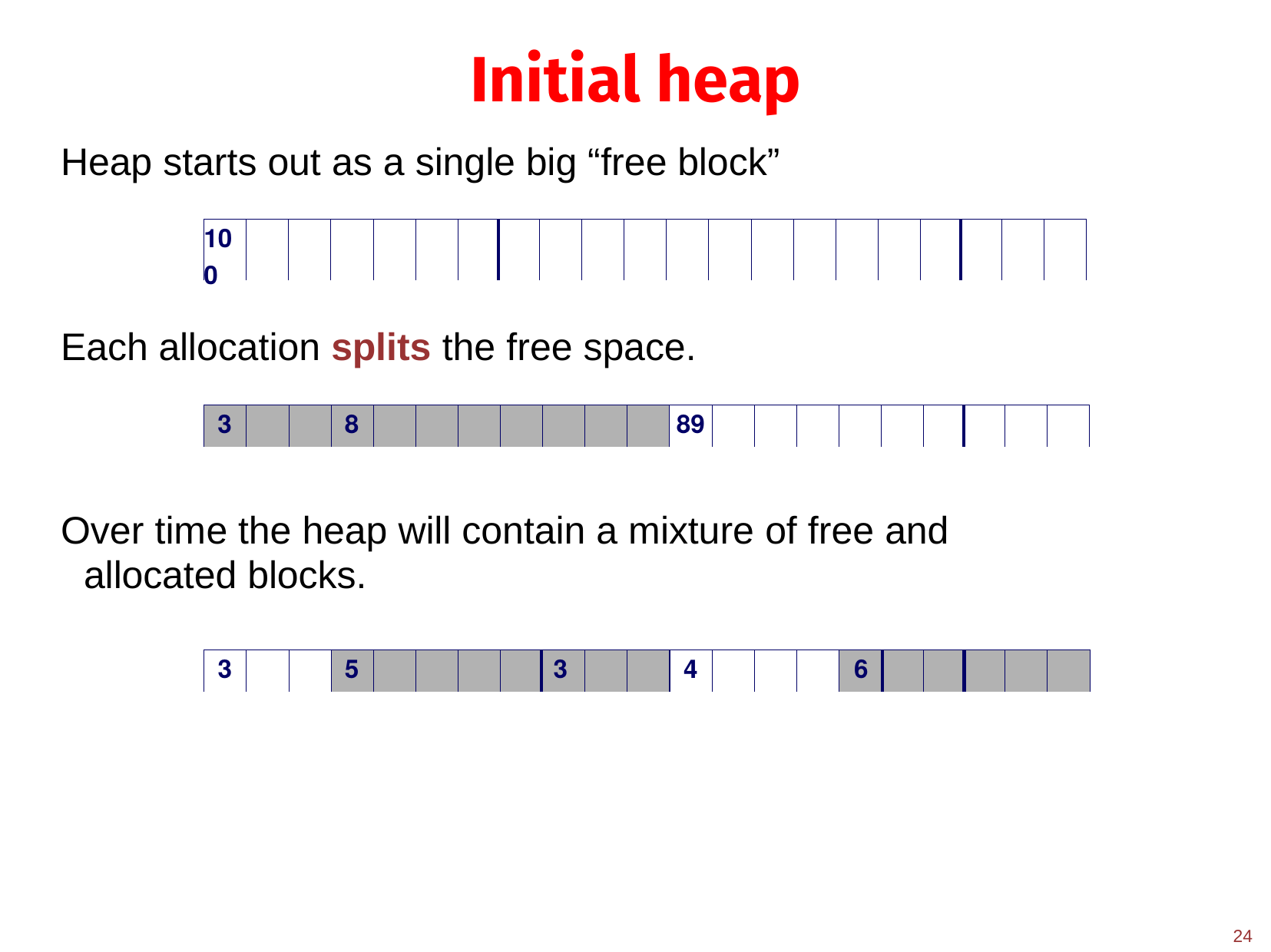

# Initial heap
Heap starts out as a single big “free block”
| 100 |  |  |  |  |  |  |  |  |  |  |  |  |  |  |  |  |  |  |  |  |
| --- | --- | --- | --- | --- | --- | --- | --- | --- | --- | --- | --- | --- | --- | --- | --- | --- | --- | --- | --- | --- |
Each allocation splits the free space.
| 3 |  |  | 8 |  |  |  |  |  |  |  | 89 |  |  |  |  |  |  |  |  |  |
| --- | --- | --- | --- | --- | --- | --- | --- | --- | --- | --- | --- | --- | --- | --- | --- | --- | --- | --- | --- | --- |
Over time the heap will contain a mixture of free and allocated blocks.
| 3 |  |  | 5 |  |  |  |  | 3 |  |  | 4 |  |  |  | 6 |  |  |  |  |  |
| --- | --- | --- | --- | --- | --- | --- | --- | --- | --- | --- | --- | --- | --- | --- | --- | --- | --- | --- | --- | --- |

24